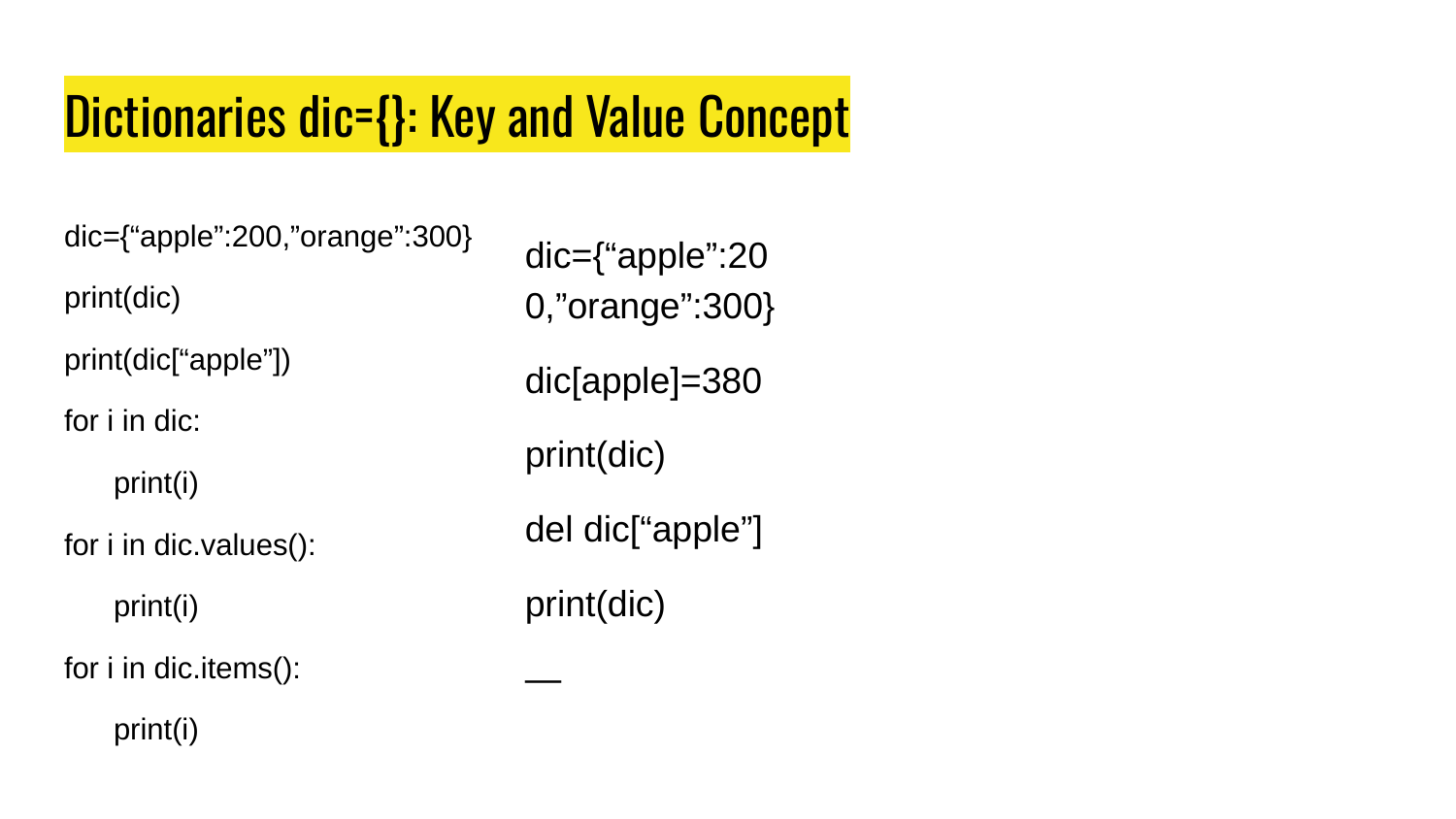

# Dictionaries dic={}: Key and Value Concept
dic={“apple”:200,”orange”:300}
print(dic)
print(dic[“apple”])
for i in dic:
      print(i)
for i in dic.values():
      print(i)
for i in dic.items():
      print(i)
dic={“apple”:200,”orange”:300}
dic[apple]=380
print(dic)
del dic[“apple”]
print(dic)
—